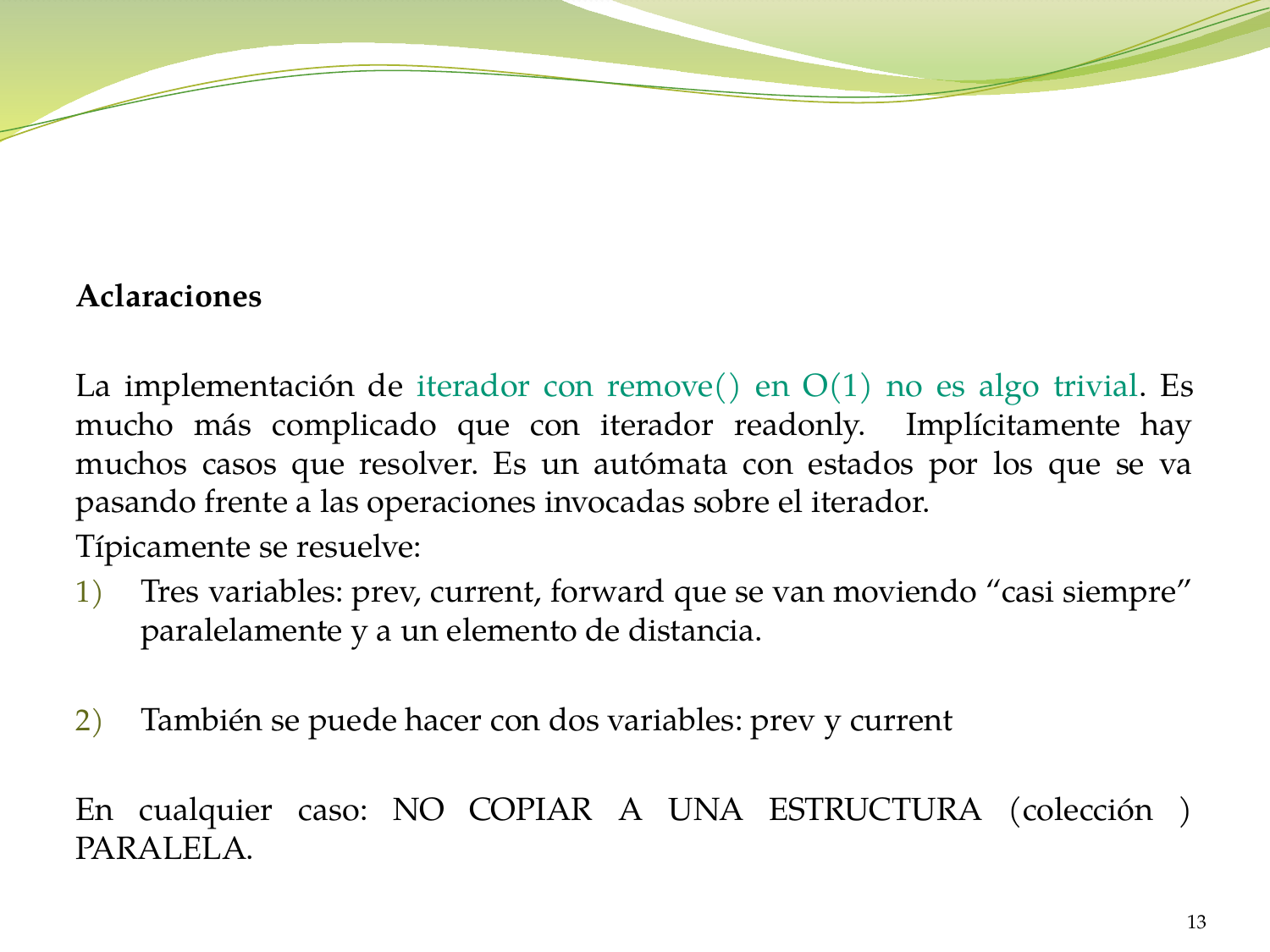

#
Aclaraciones

La implementación de iterador con remove() en O(1) no es algo trivial. Es mucho más complicado que con iterador readonly.  Implícitamente hay muchos casos que resolver. Es un autómata con estados por los que se va pasando frente a las operaciones invocadas sobre el iterador.
Típicamente se resuelve:
Tres variables: prev, current, forward que se van moviendo “casi siempre” paralelamente y a un elemento de distancia.

También se puede hacer con dos variables: prev y current

En cualquier caso: NO COPIAR A UNA ESTRUCTURA (colección ) PARALELA.
13